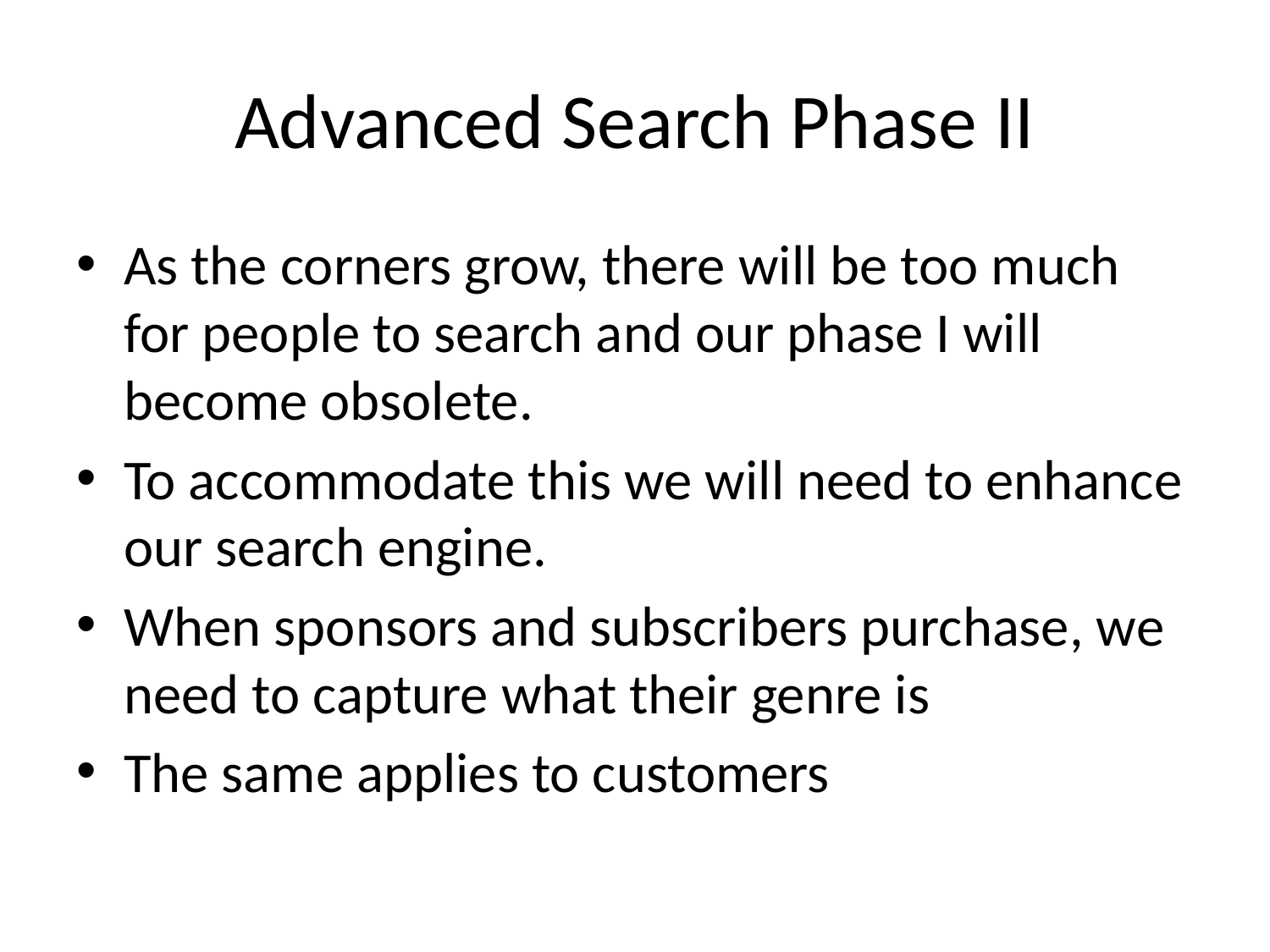

# Advanced Search Phase II
As the corners grow, there will be too much for people to search and our phase I will become obsolete.
To accommodate this we will need to enhance our search engine.
When sponsors and subscribers purchase, we need to capture what their genre is
The same applies to customers